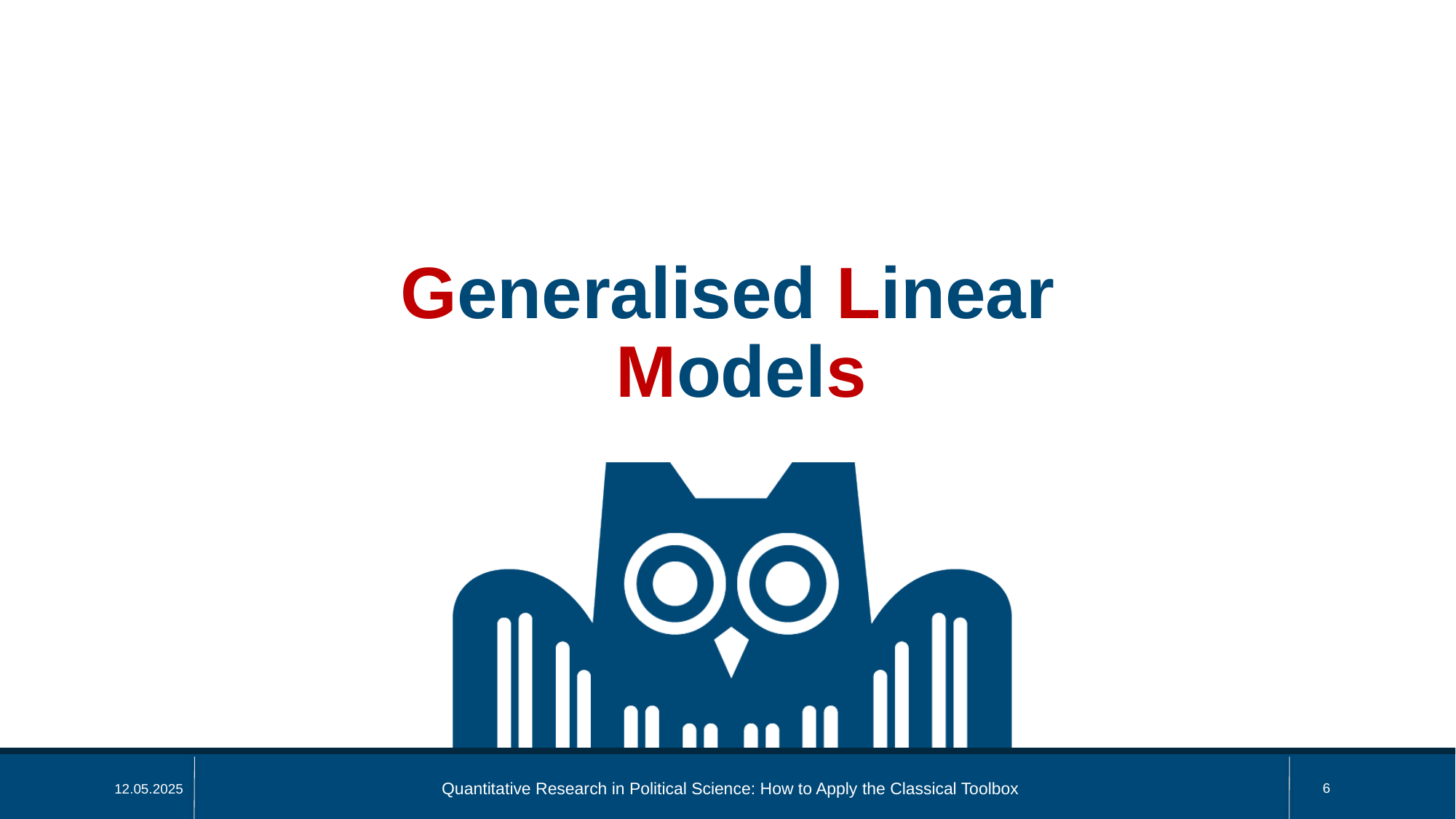

Generalised Linear Models
Quantitative Research in Political Science: How to Apply the Classical Toolbox
6
12.05.2025